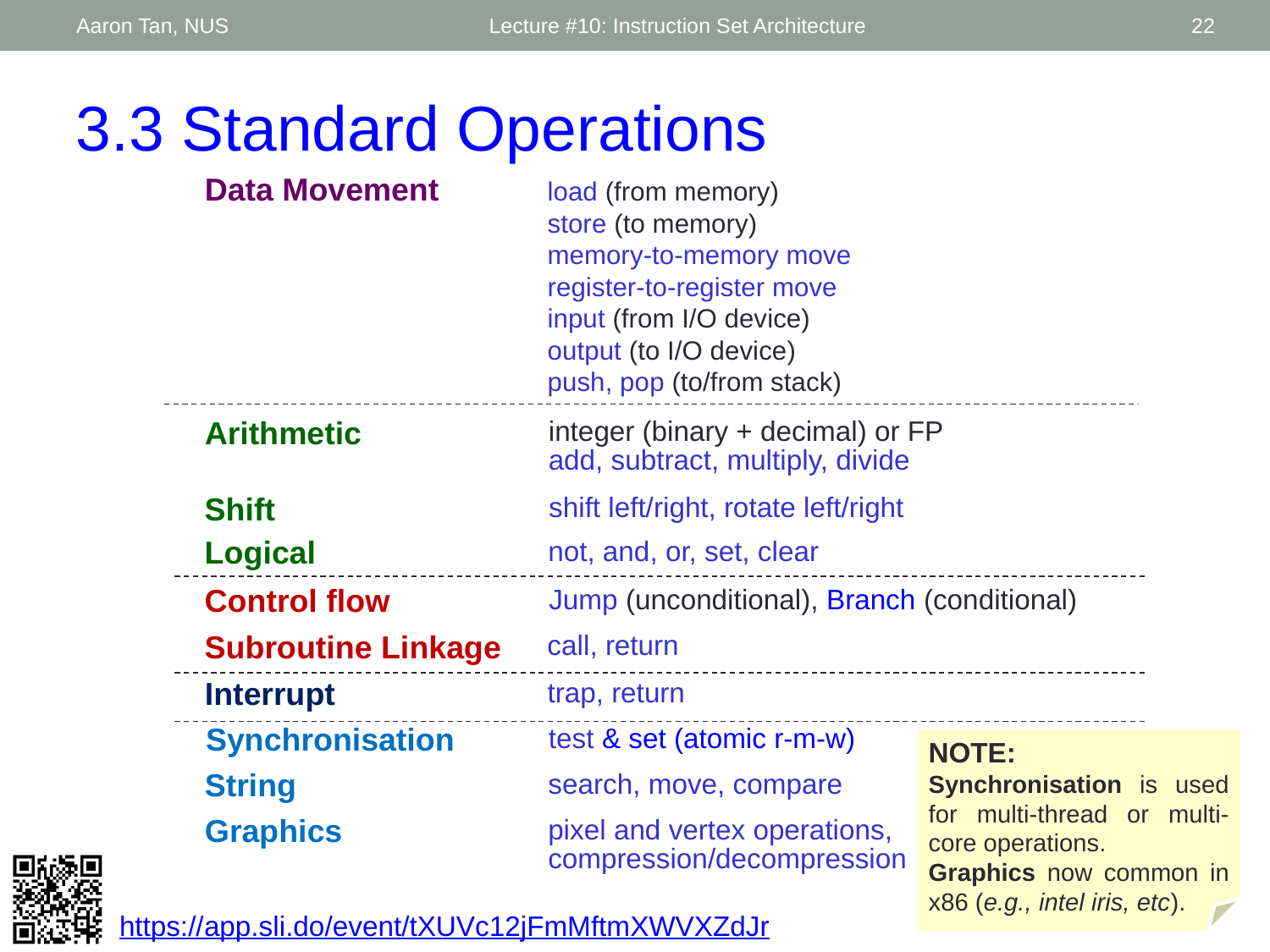

Aaron Tan, NUS
Lecture #10: Instruction Set Architecture
22
3.3 Standard Operations
Data Movement
load (from memory)
store (to memory)
memory-to-memory move
register-to-register move
input (from I/O device)
output (to I/O device)
push, pop (to/from stack)
Arithmetic
integer (binary + decimal) or FP
add, subtract, multiply, divide
Shift
shift left/right, rotate left/right
Logical
not, and, or, set, clear
Control flow
Jump (unconditional), Branch (conditional)
Subroutine Linkage
call, return
Interrupt
trap, return
Synchronisation
test & set (atomic r-m-w)
String
search, move, compare
Graphics
pixel and vertex operations,
compression/decompression
NOTE:
Synchronisation is used for multi-thread or multi-core operations.
Graphics now common in x86 (e.g., intel iris, etc).